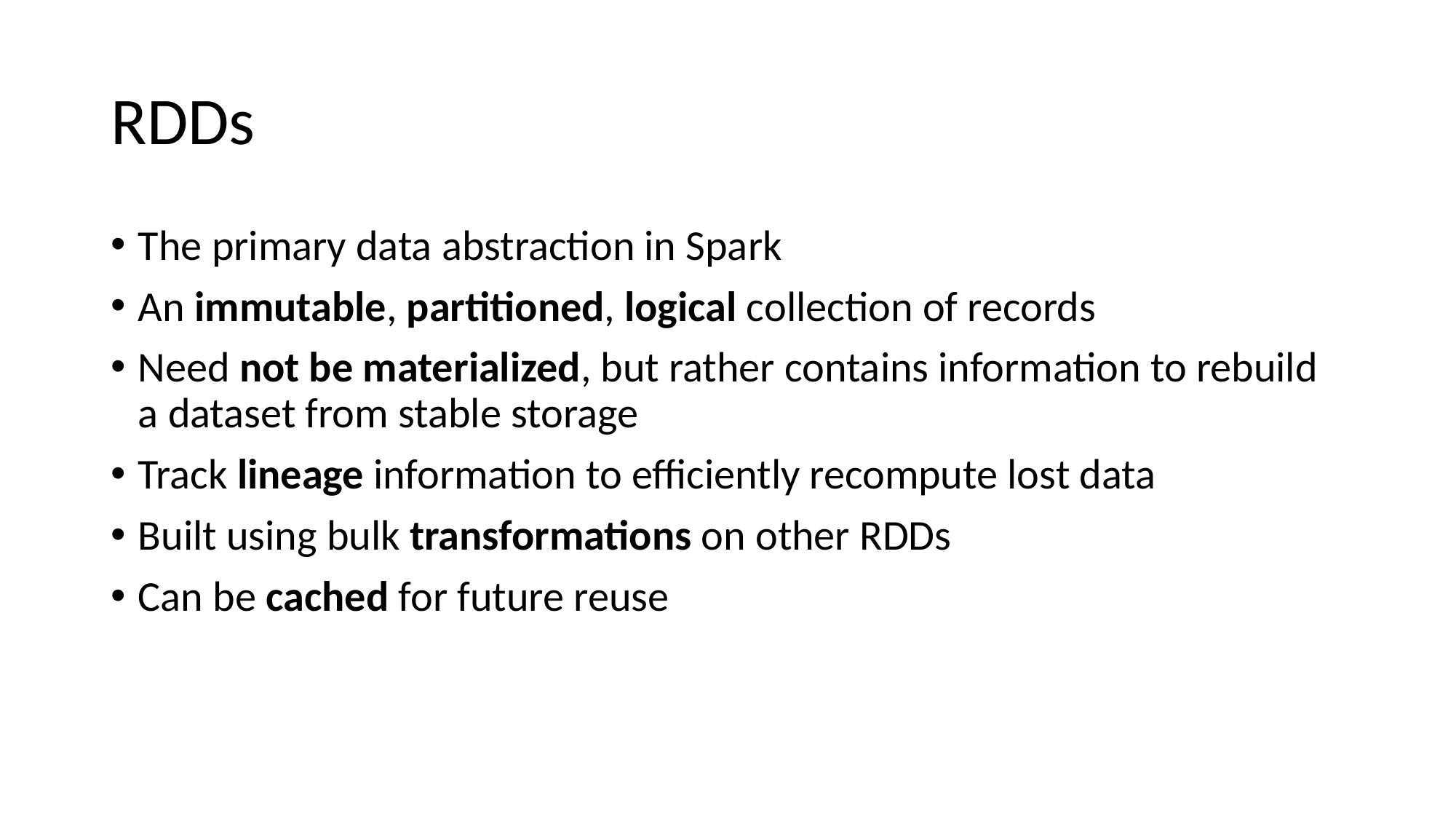

# RDDs
The primary data abstraction in Spark
An immutable, partitioned, logical collection of records
Need not be materialized, but rather contains information to rebuild a dataset from stable storage
Track lineage information to efficiently recompute lost data
Built using bulk transformations on other RDDs
Can be cached for future reuse